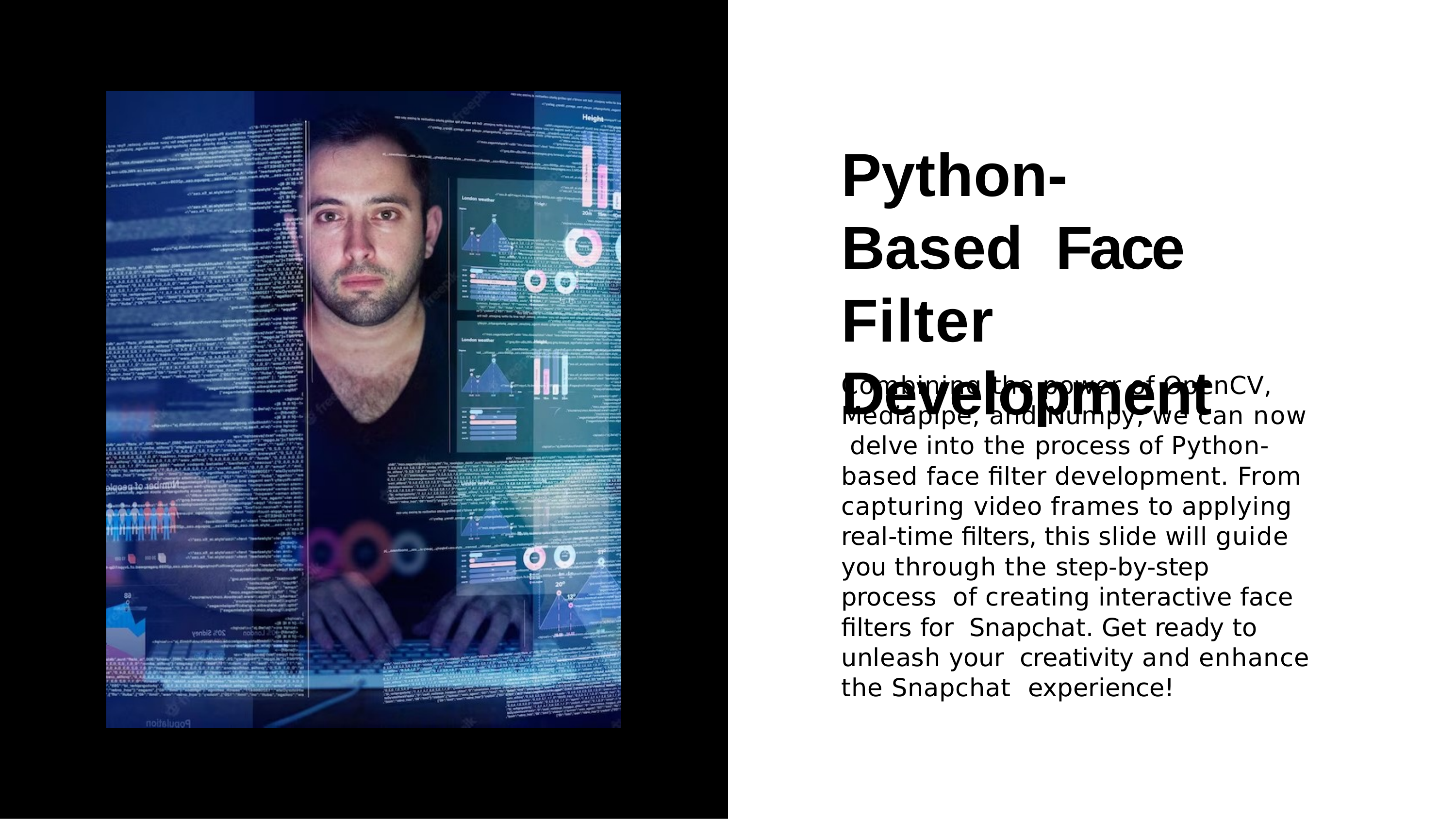

# Python-Based  Face Filter  Development
Combining the power of OpenCV,  Mediapipe, and Numpy, we can now  delve into the process of Python-  based face ﬁlter development. From  capturing video frames to applying  real-time ﬁlters, this slide will guide  you through the step-by-step process  of creating interactive face ﬁlters for  Snapchat. Get ready to unleash your  creativity and enhance the Snapchat  experience!